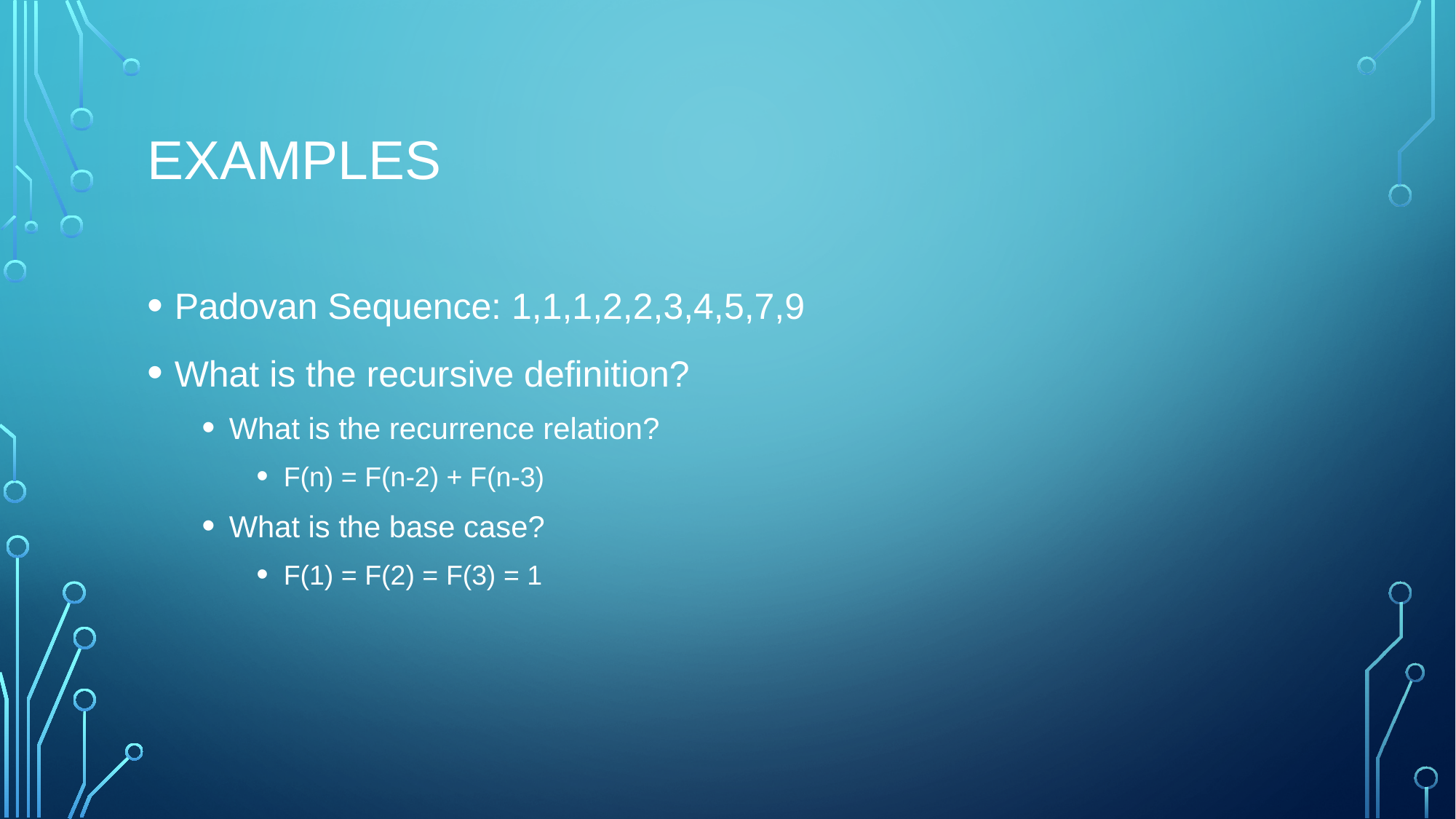

# Examples
Padovan Sequence: 1,1,1,2,2,3,4,5,7,9
What is the recursive definition?
What is the recurrence relation?
F(n) = F(n-2) + F(n-3)
What is the base case?
F(1) = F(2) = F(3) = 1